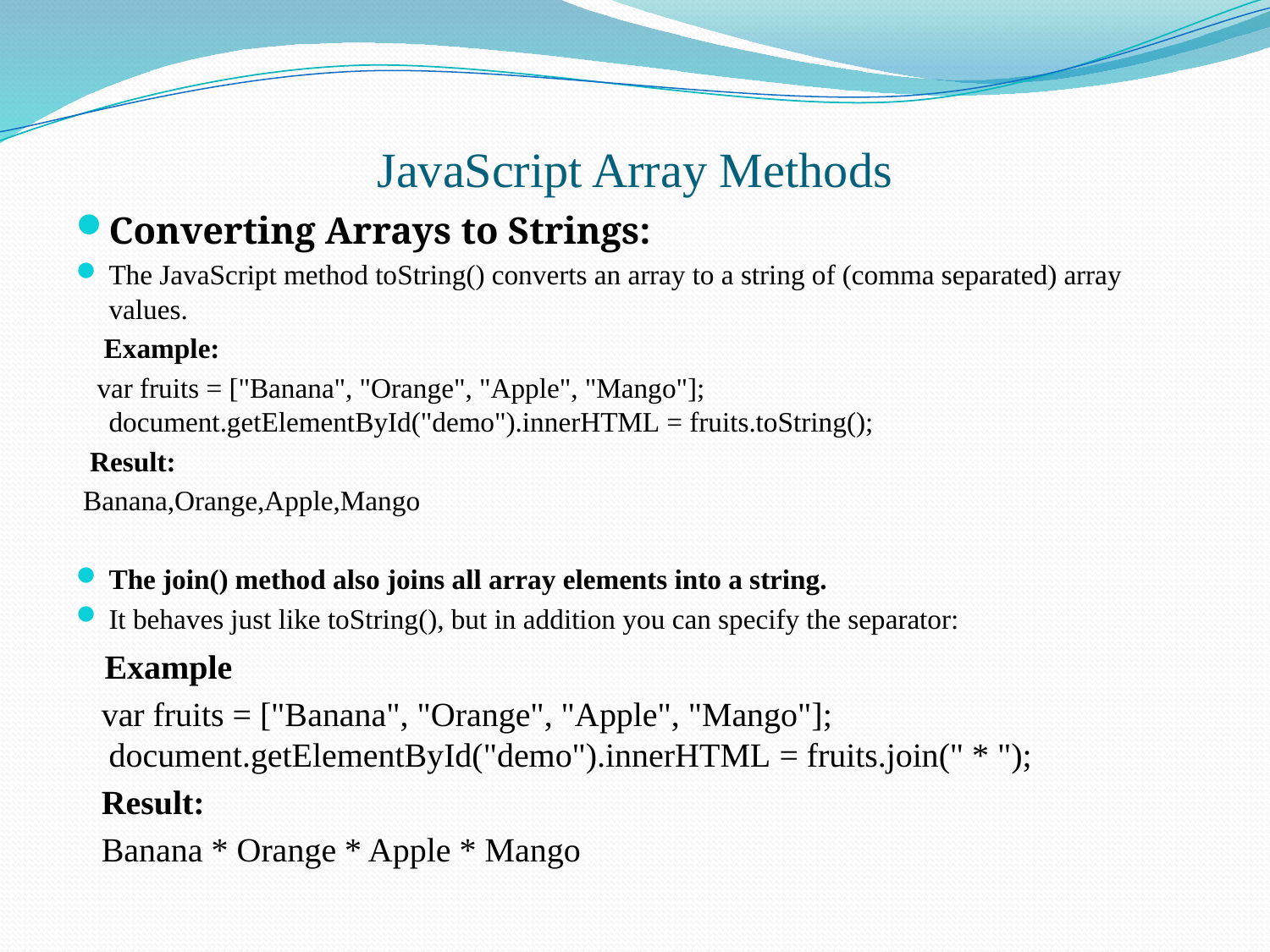

# JavaScript Array Methods
Converting Arrays to Strings:
The JavaScript method toString() converts an array to a string of (comma separated) array values.
    Example:
   var fruits = ["Banana", "Orange", "Apple", "Mango"];
document.getElementById("demo").innerHTML = fruits.toString();
  Result:
 Banana,Orange,Apple,Mango

The join() method also joins all array elements into a string.
It behaves just like toString(), but in addition you can specify the separator:
   Example
   var fruits = ["Banana", "Orange", "Apple", "Mango"];
document.getElementById("demo").innerHTML = fruits.join(" * ");
   Result:
   Banana * Orange * Apple * Mango